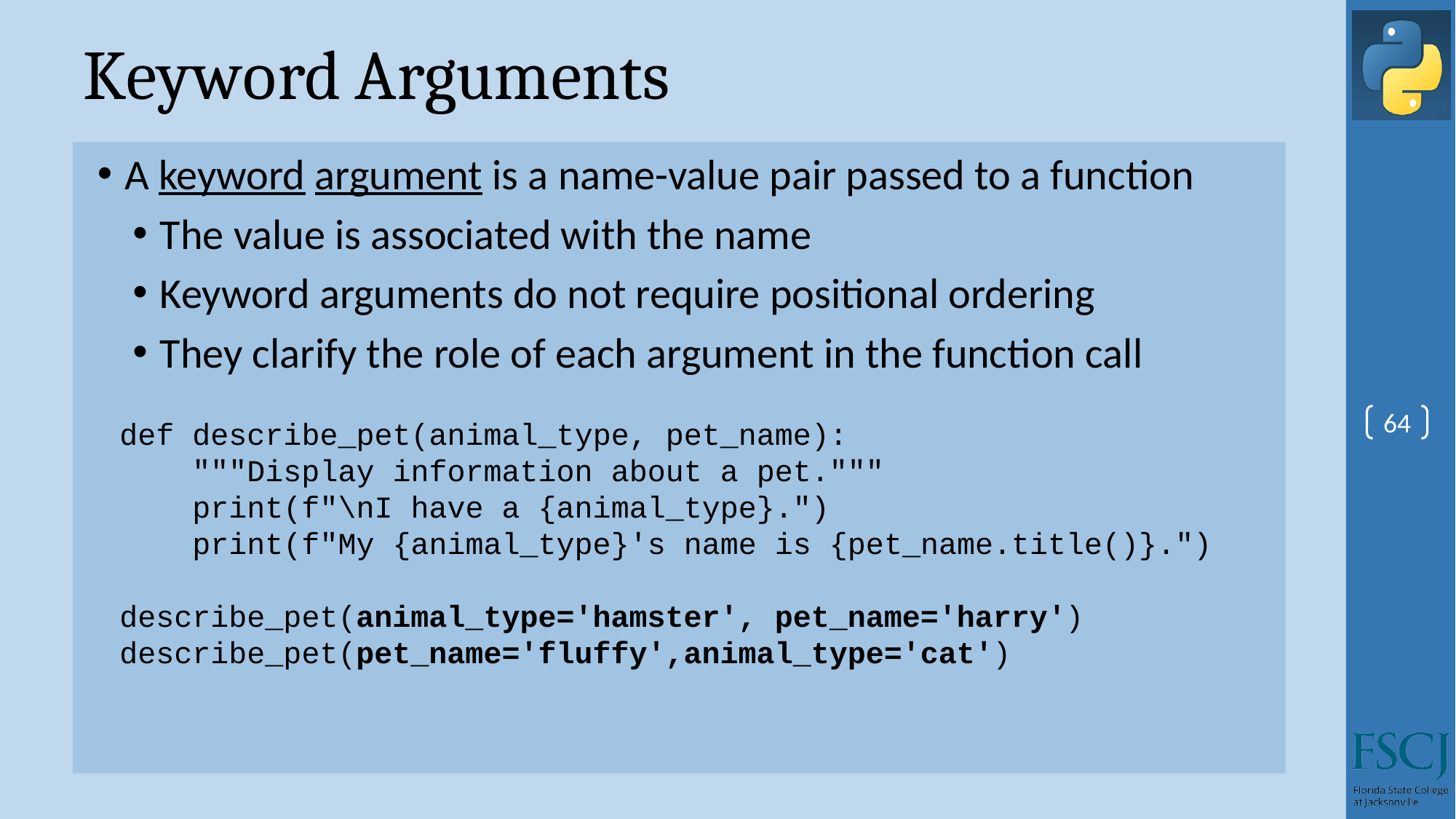

# Keyword Arguments
A keyword argument is a name-value pair passed to a function
The value is associated with the name
Keyword arguments do not require positional ordering
They clarify the role of each argument in the function call
64
def describe_pet(animal_type, pet_name):
    """Display information about a pet."""
    print(f"\nI have a {animal_type}.")
    print(f"My {animal_type}'s name is {pet_name.title()}.")

describe_pet(animal_type='hamster', pet_name='harry')
describe_pet(pet_name='fluffy',animal_type='cat')